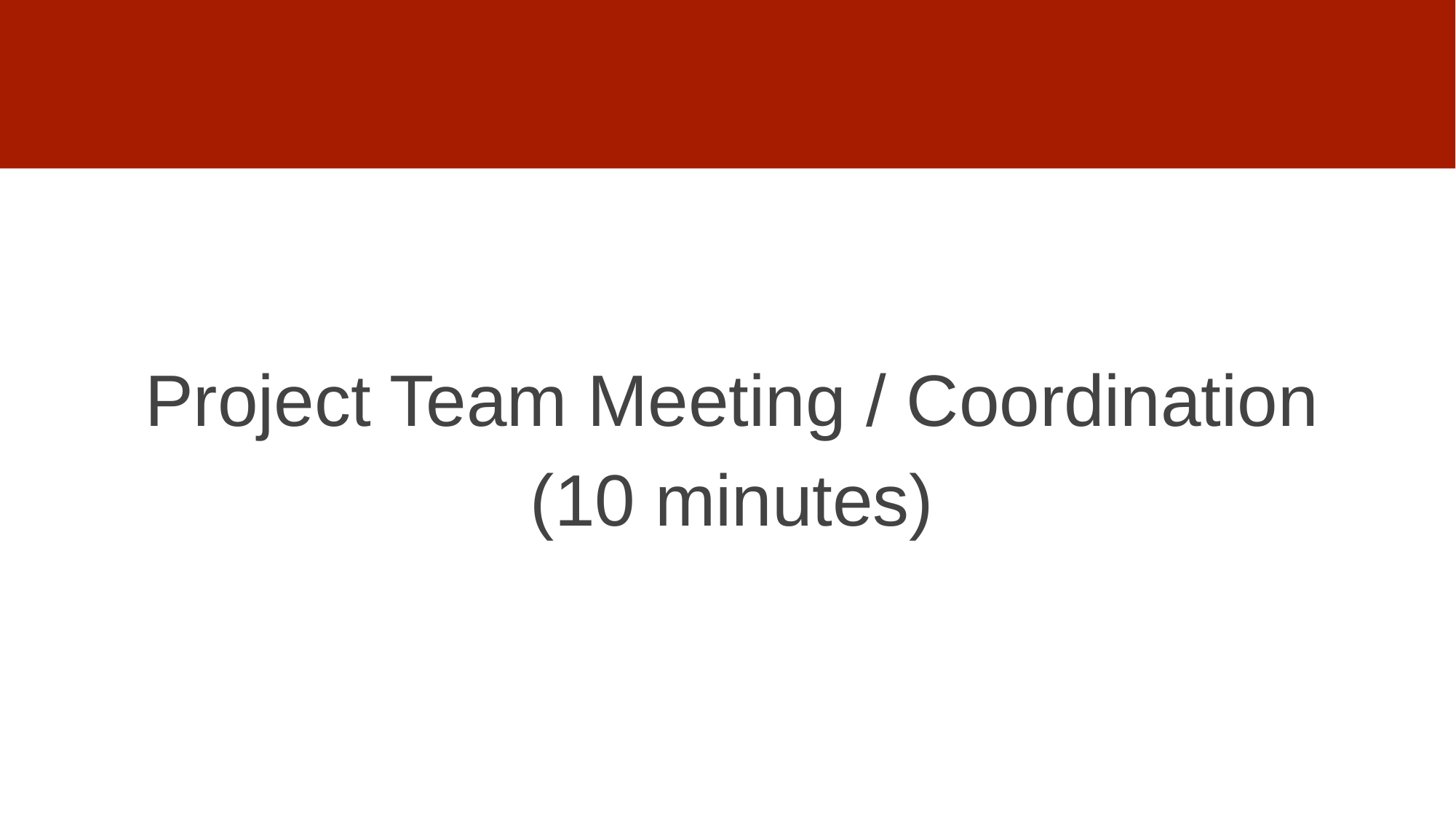

Project Team Meeting / Coordination
(10 minutes)